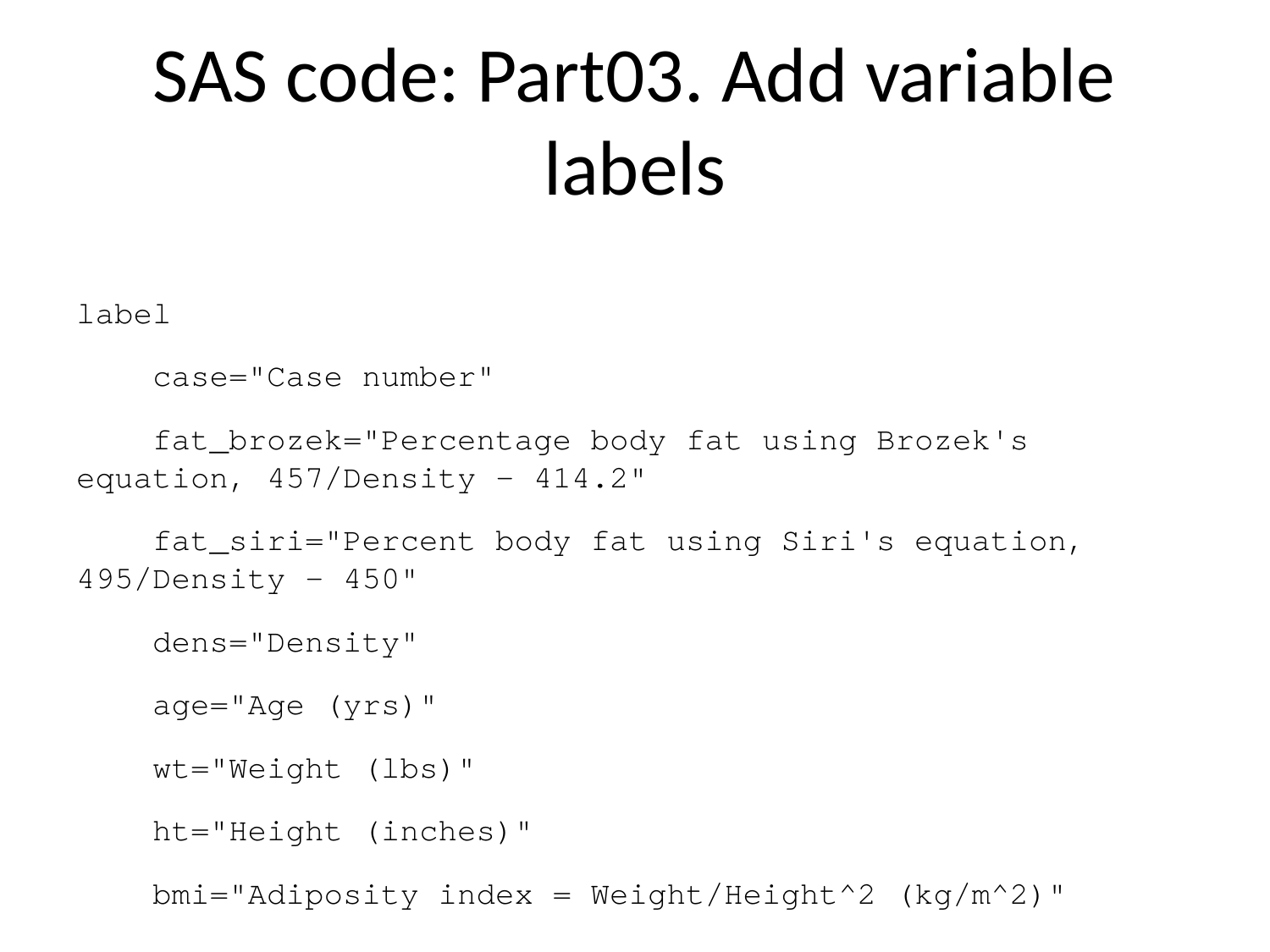

# SAS code: Part03. Add variable labels

label
    case="Case number"
    fat_brozek="Percentage body fat using Brozek's equation, 457/Density - 414.2"
    fat_siri="Percent body fat using Siri's equation, 495/Density - 450"
    dens="Density"
    age="Age (yrs)"
    wt="Weight (lbs)"
    ht="Height (inches)"
    bmi="Adiposity index = Weight/Height^2 (kg/m^2)"